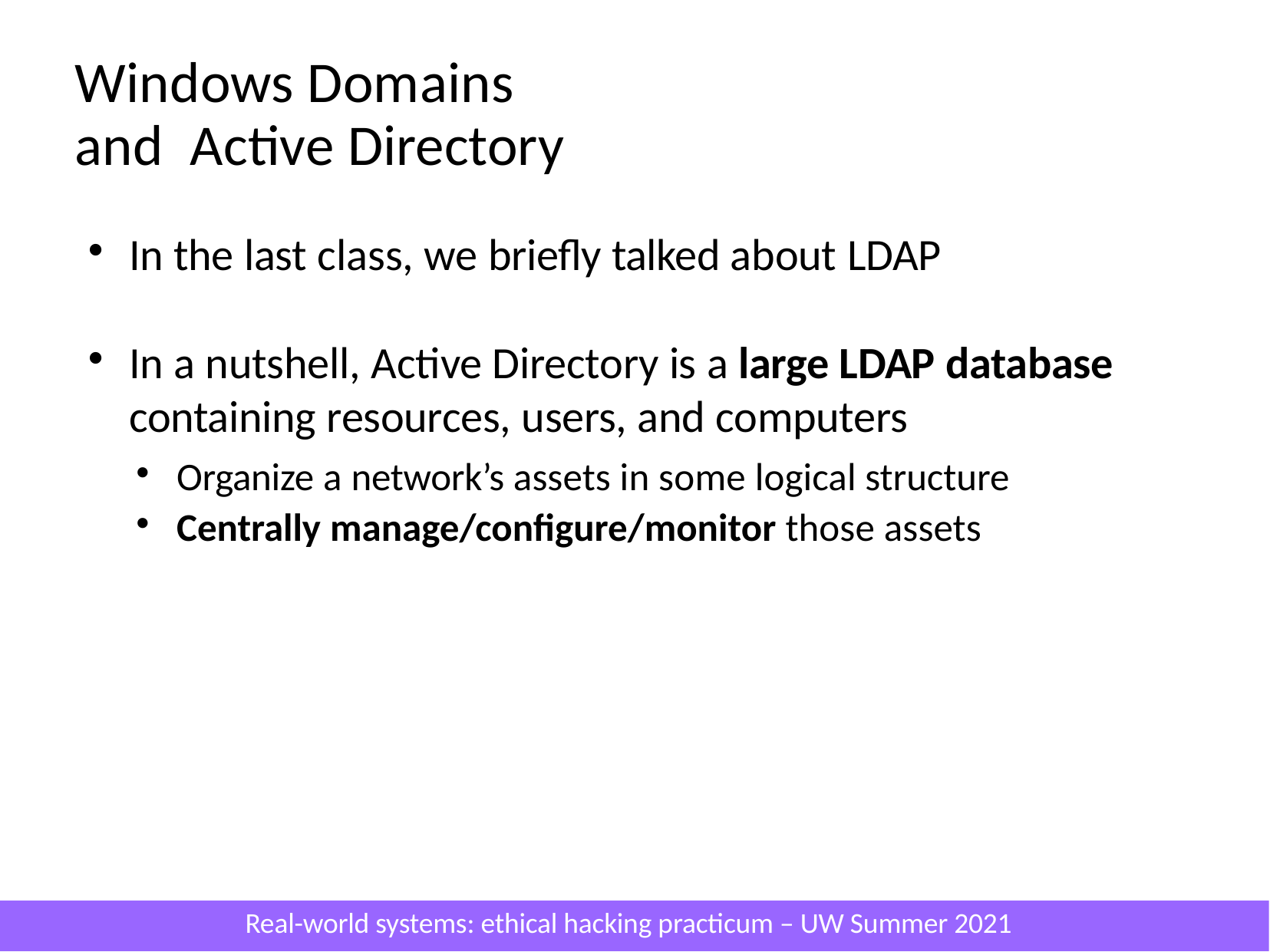

# Windows Domains and  Active Directory
In the last class, we briefly talked about LDAP

In a nutshell, Active Directory is a large LDAP database
containing resources, users, and computers
Organize a network’s assets in some logical structure
Centrally manage/configure/monitor those assets
Real-world systems: ethical hacking practicum – UW Summer 2021